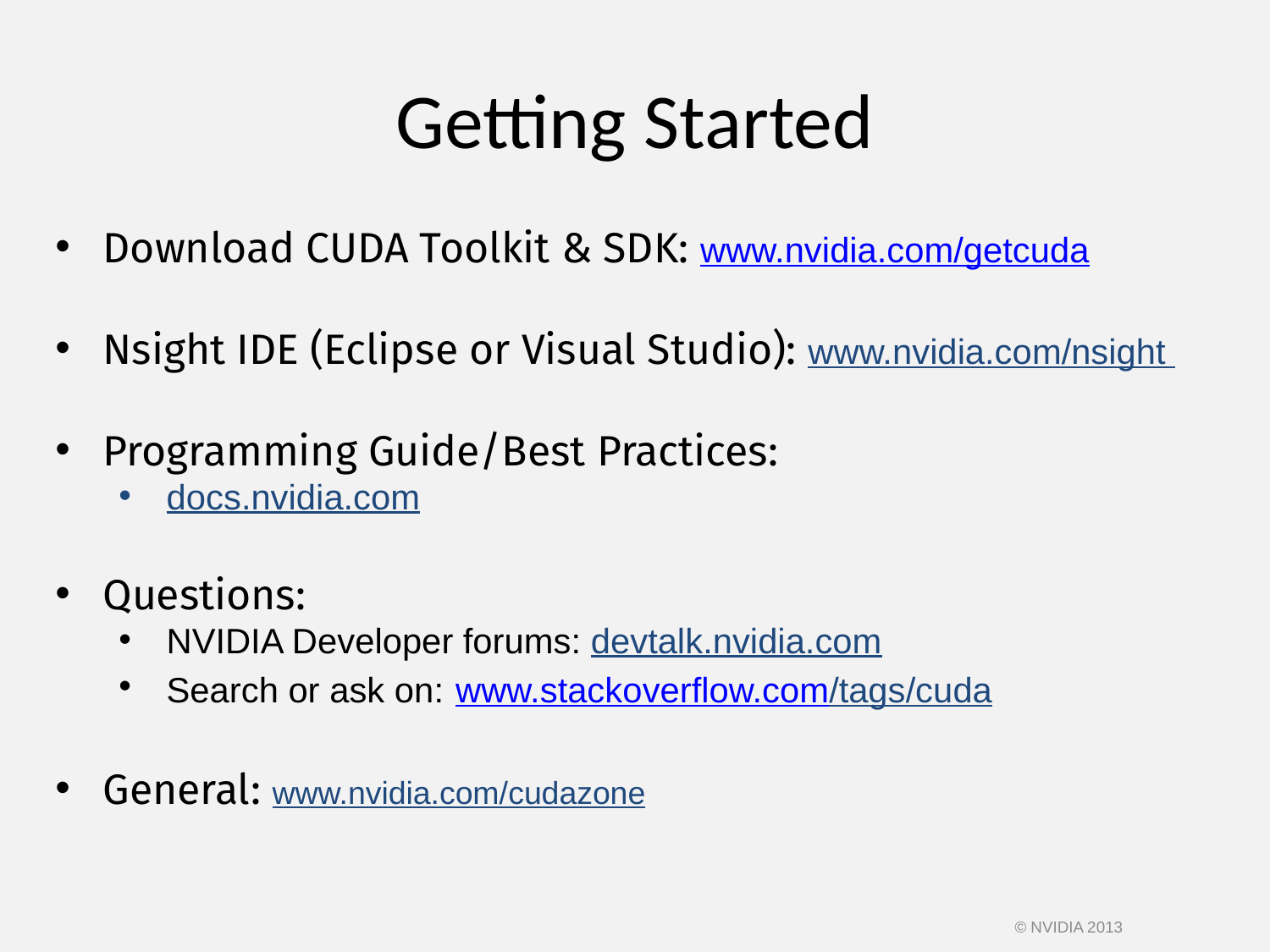

# Getting Started
Download CUDA Toolkit & SDK: www.nvidia.com/getcuda

Nsight IDE (Eclipse or Visual Studio): www.nvidia.com/nsight

Programming Guide/Best Practices:
docs.nvidia.com

Questions:
NVIDIA Developer forums: devtalk.nvidia.com
Search or ask on: www.stackoverflow.com/tags/cuda

General: www.nvidia.com/cudazone
© NVIDIA 2013